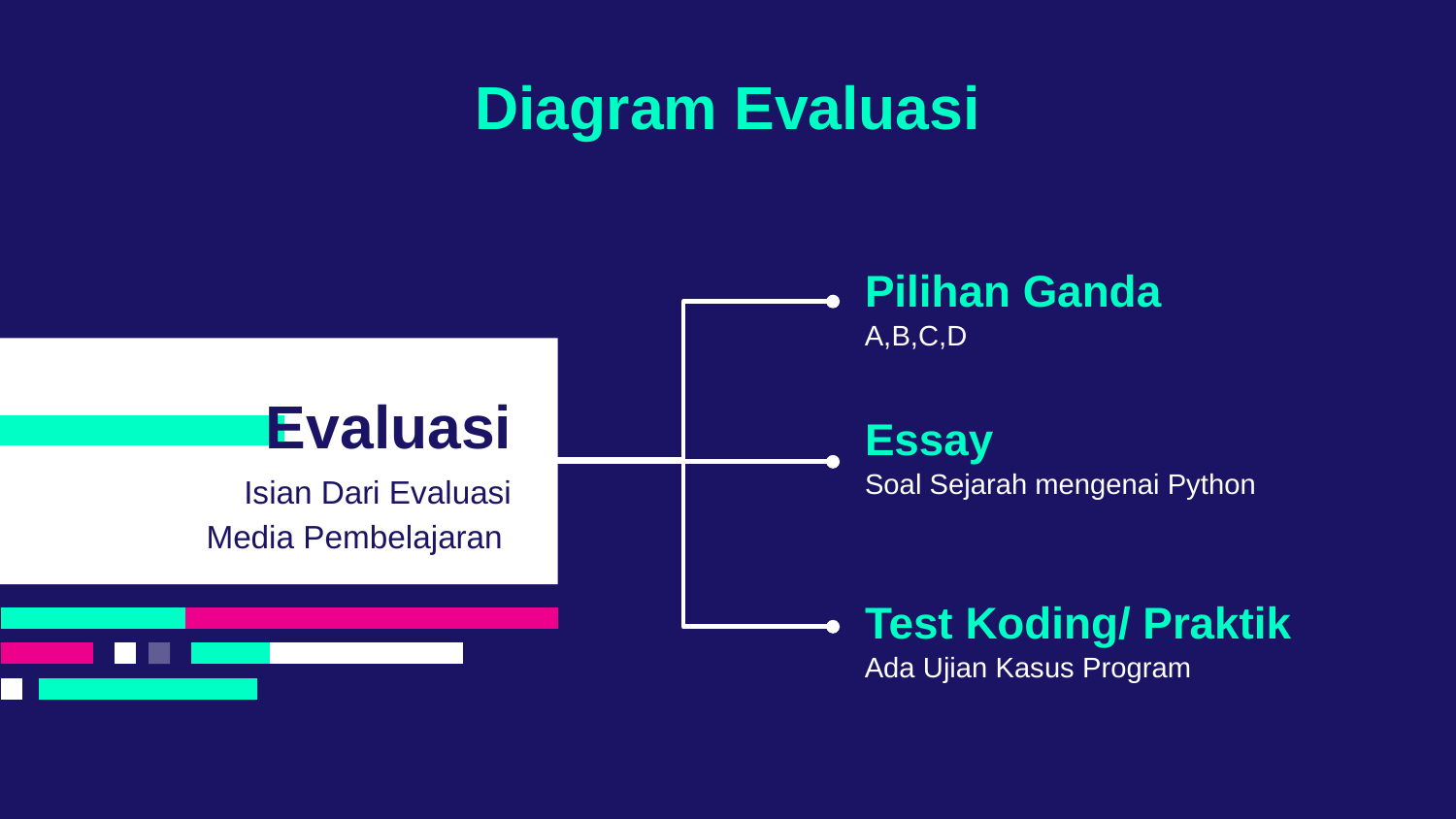

# Diagram Evaluasi
Pilihan Ganda
A,B,C,D

Evaluasi

Essay
Soal Sejarah mengenai Python

Isian Dari Evaluasi Media Pembelajaran
Test Koding/ Praktik

Ada Ujian Kasus Program